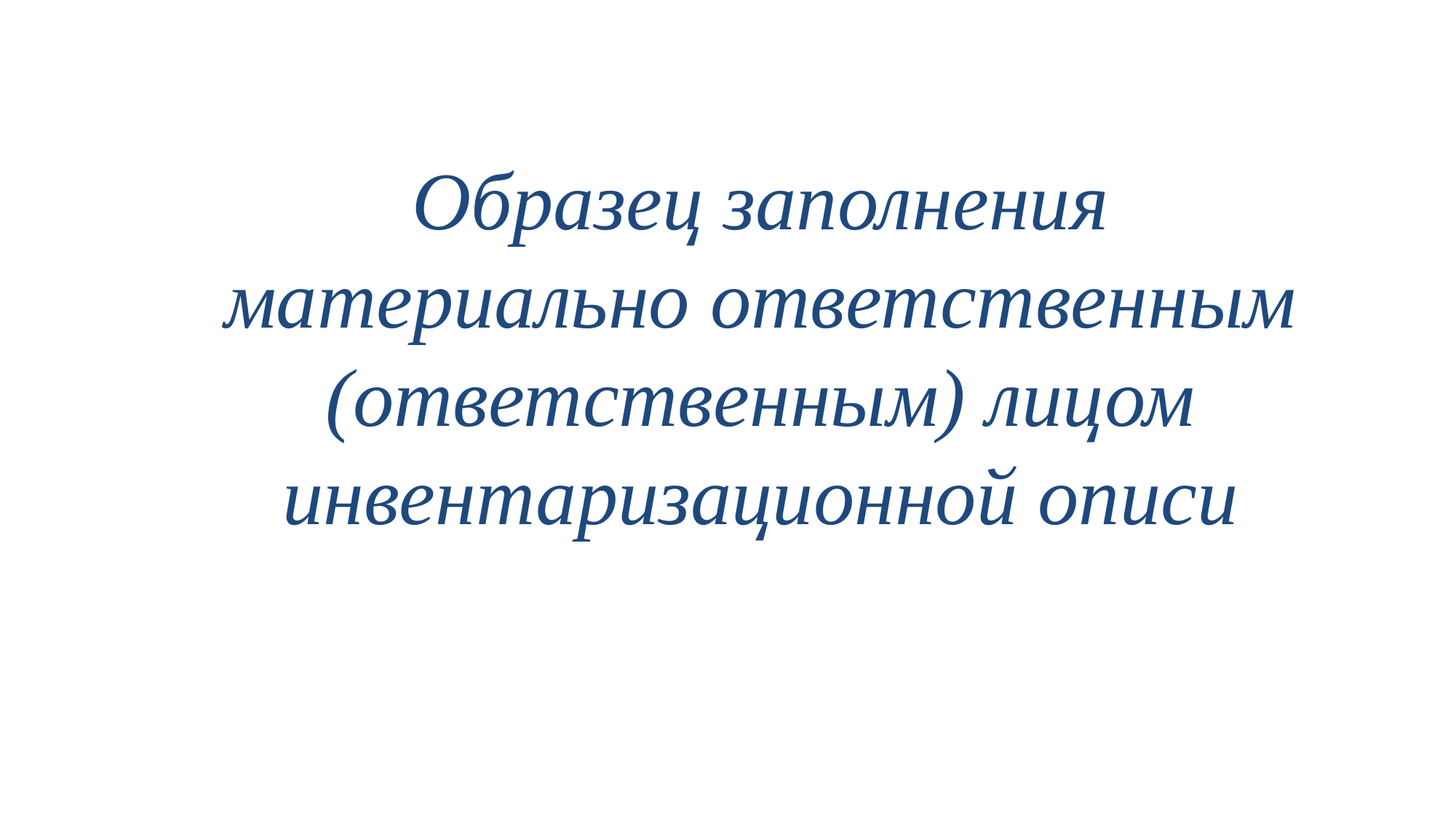

Образец заполнения материально ответственным (ответственным) лицом инвентаризационной описи